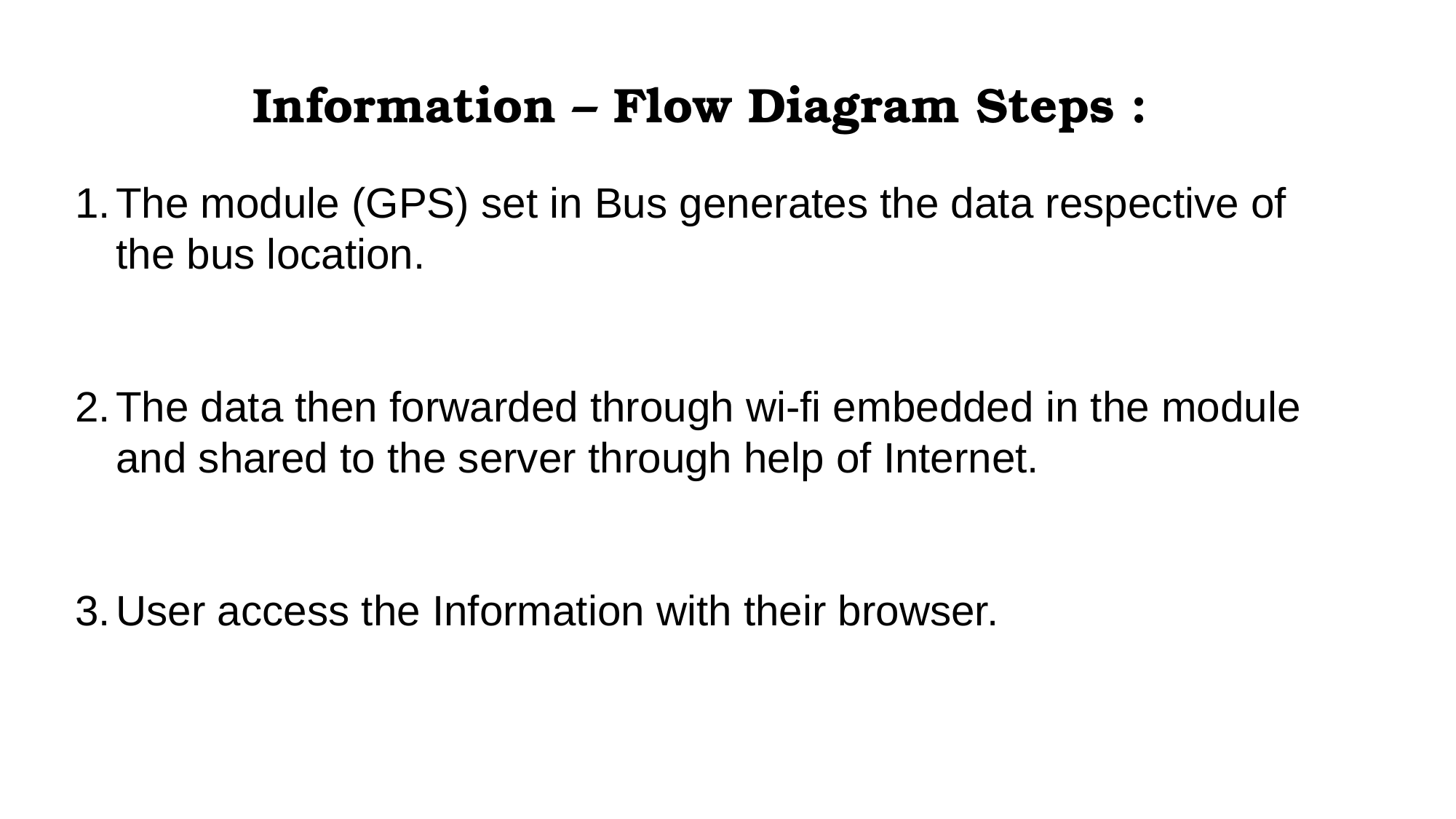

Information – Flow Diagram Steps :

The module (GPS) set in Bus generates the data respective of the bus location.
The data then forwarded through wi-fi embedded in the module and shared to the server through help of Internet.
User access the Information with their browser.